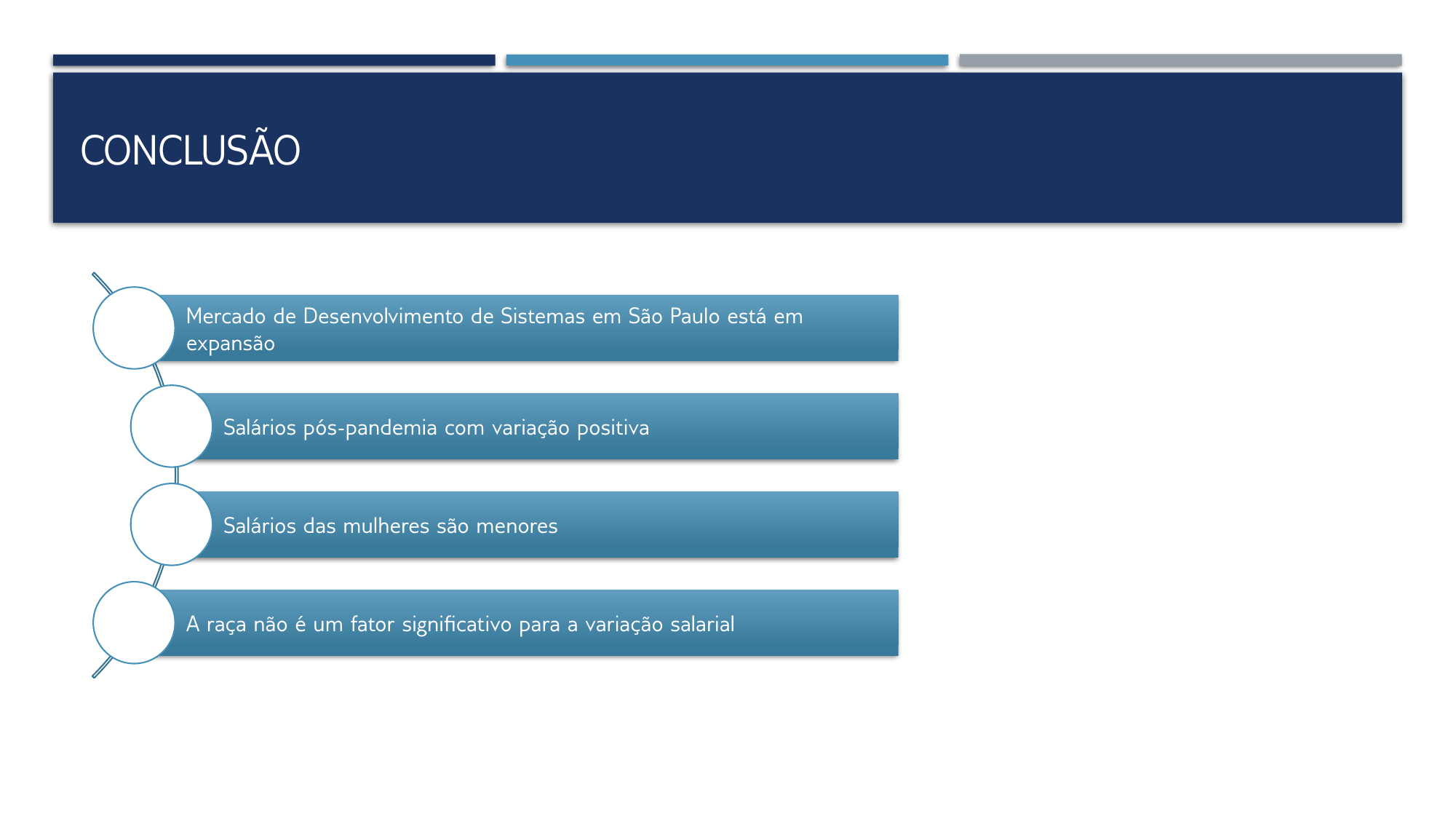

# Conclusão
Mercado de Desenvolvimento de Sistemas em São Paulo está em expansão
Salários pós-pandemia com variação positiva
Salários das mulheres são menores
A raça não é um fator significativo para a variação salarial